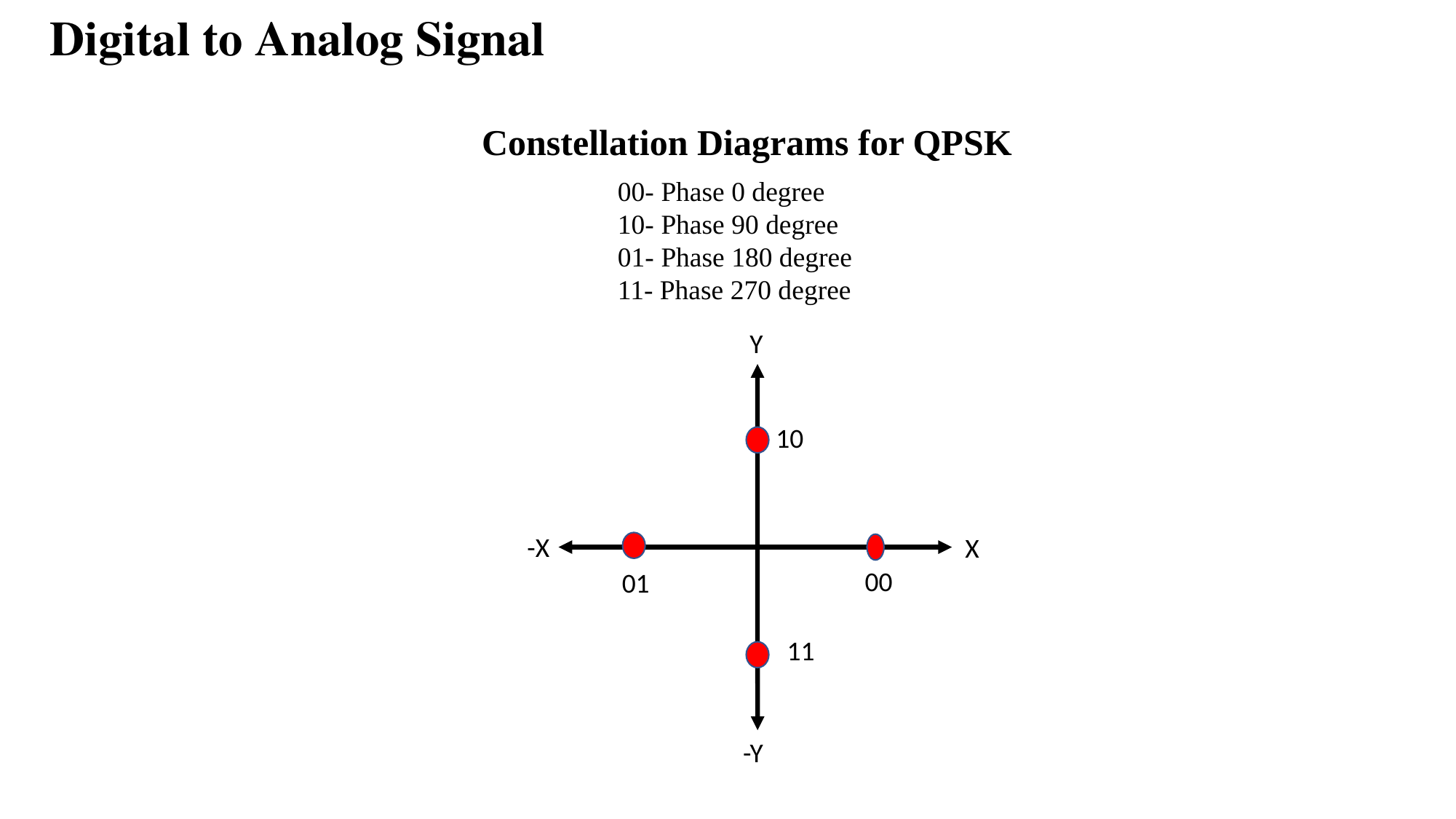

Digital to Analog Signal
Constellation Diagrams for QPSK
00- Phase 0 degree
10- Phase 90 degree
01- Phase 180 degree
11- Phase 270 degree
Y
	10

-X
X

00
01
11

-Y